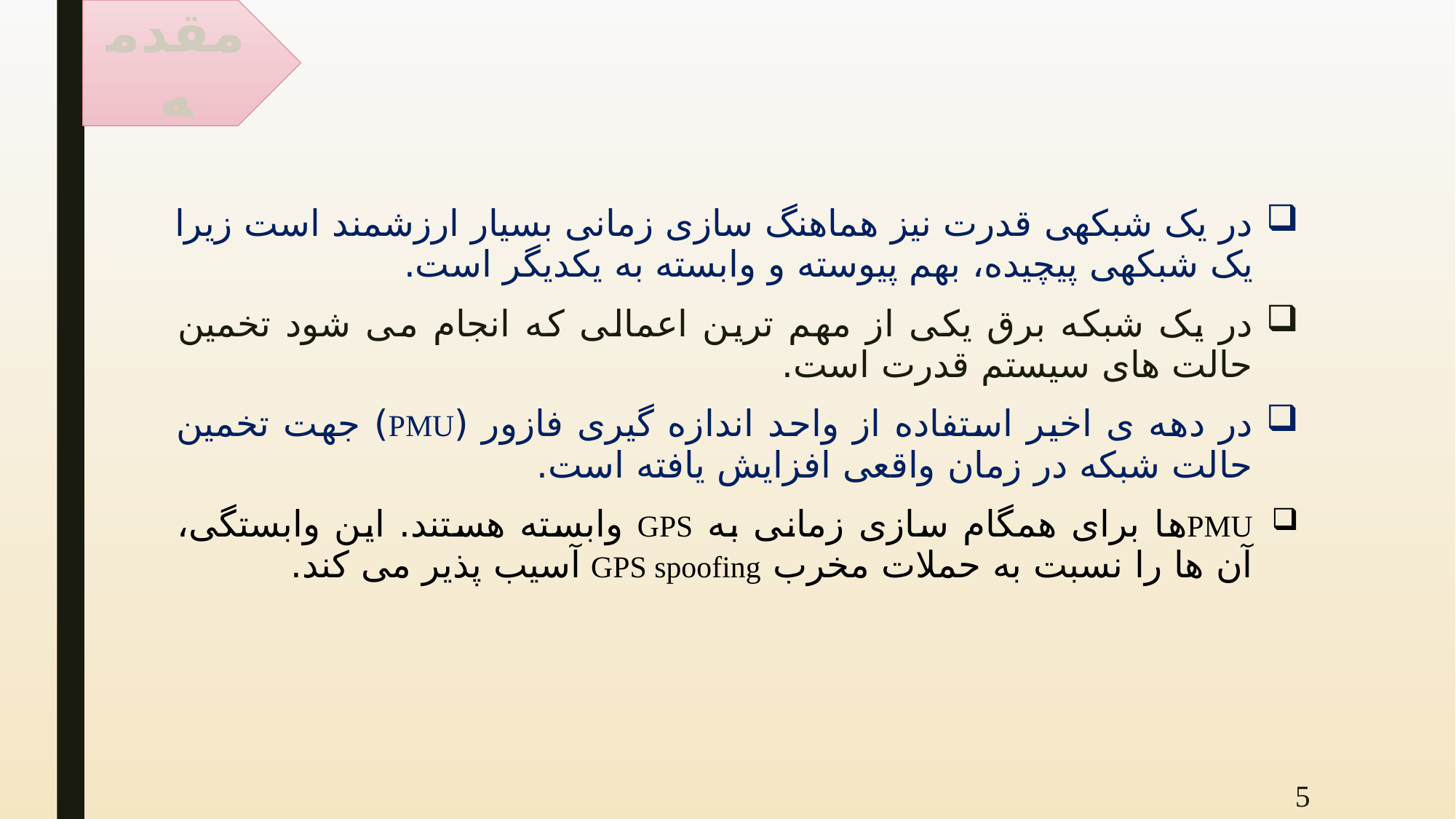

مقدمه
در یک شبکه­ی قدرت نیز هماهنگ سازی زمانی بسیار ارزشمند است زیرا یک شبکه­ی پیچیده، بهم پیوسته و وابسته به یکدیگر است.
در یک شبکه برق یکی از مهم ترین اعمالی که انجام می شود تخمین حالت های سیستم قدرت است.
در دهه ی اخیر استفاده از واحد اندازه گیری فازور (PMU) جهت تخمین حالت شبکه در زمان واقعی افزایش یافته است.
PMUها برای همگام سازی زمانی به GPS وابسته هستند. این وابستگی، آن ها را نسبت به حملات مخرب GPS spoofing آسیب پذیر می کند.

5